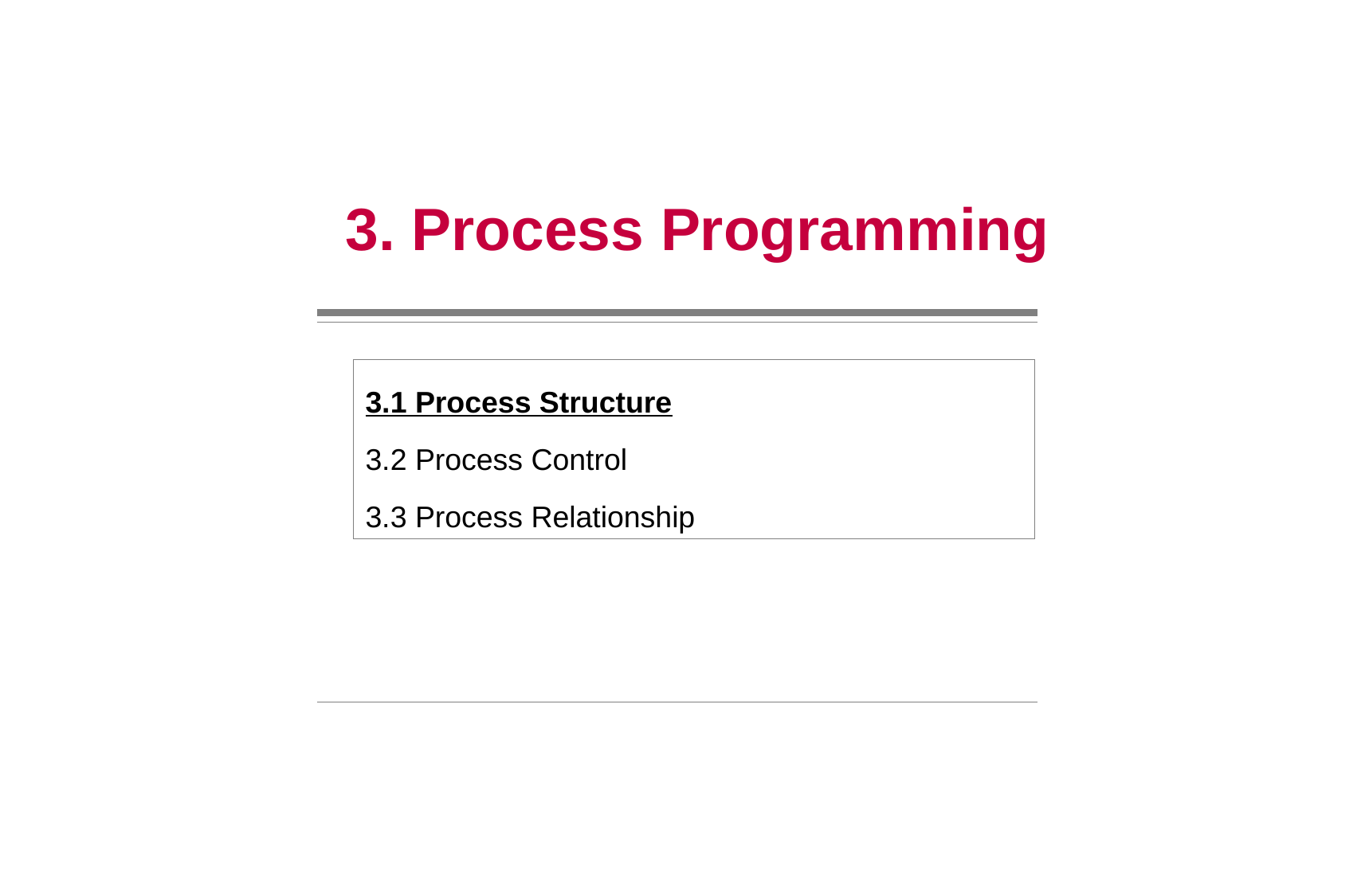

3. Process Programming
3.1 Process Structure
3.2 Process Control
3.3 Process Relationship